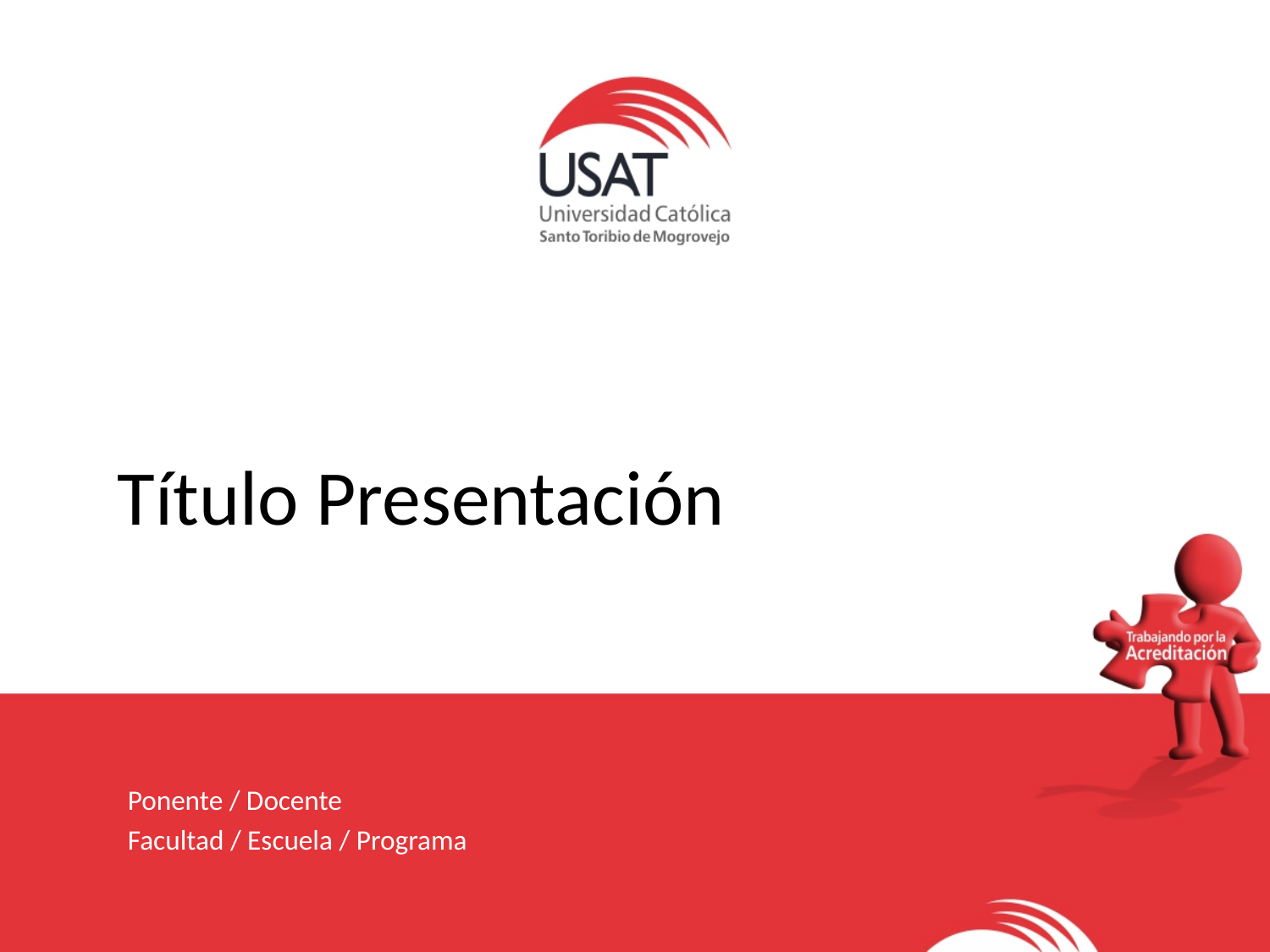

# Título Presentación
Ponente / Docente
Facultad / Escuela / Programa